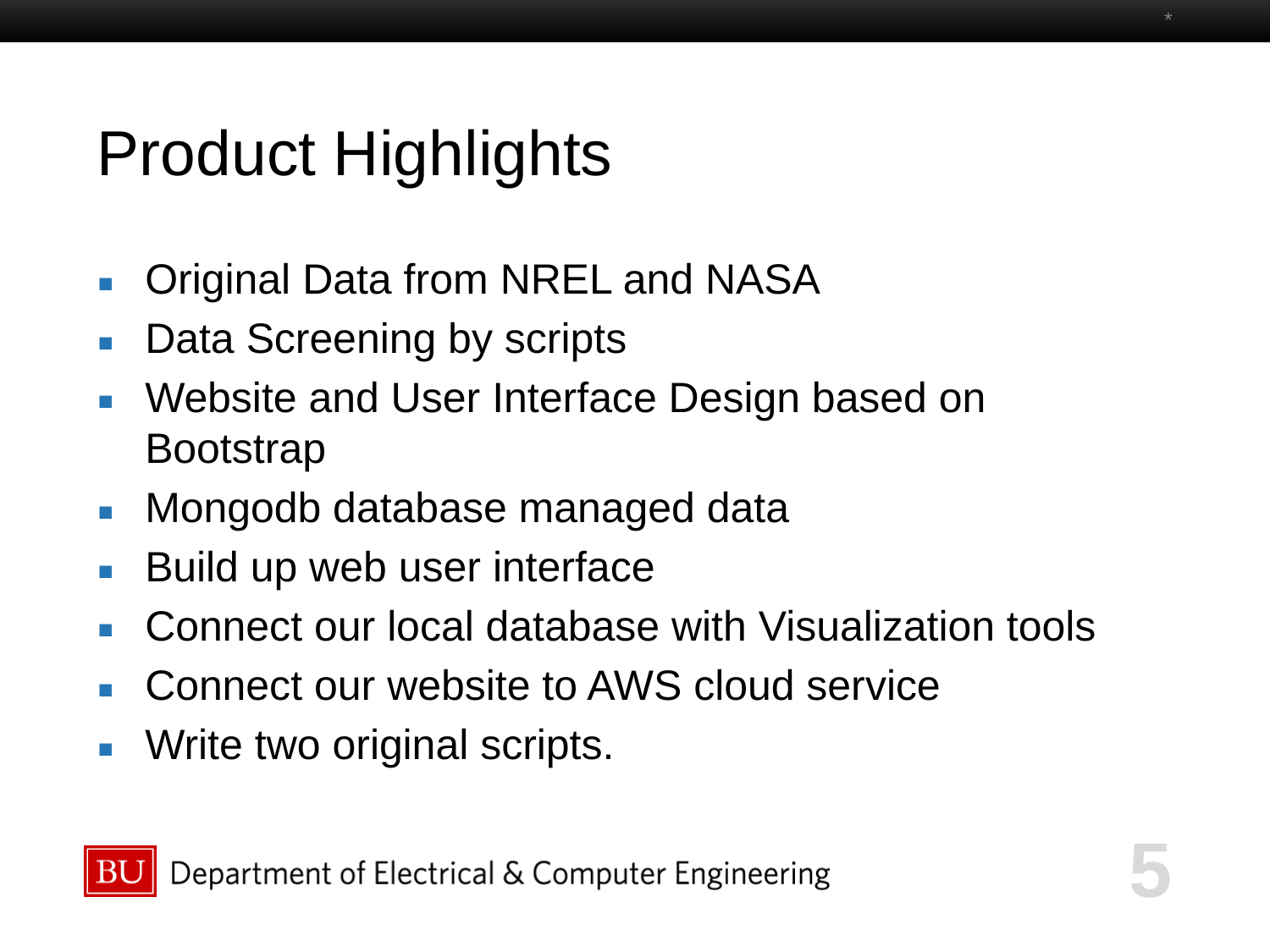

*
# Product Highlights

Original Data from NREL and NASA
Data Screening by scripts
Website and User Interface Design based on Bootstrap
Mongodb database managed data
Build up web user interface
Connect our local database with Visualization tools
Connect our website to AWS cloud service
Write two original scripts.

5